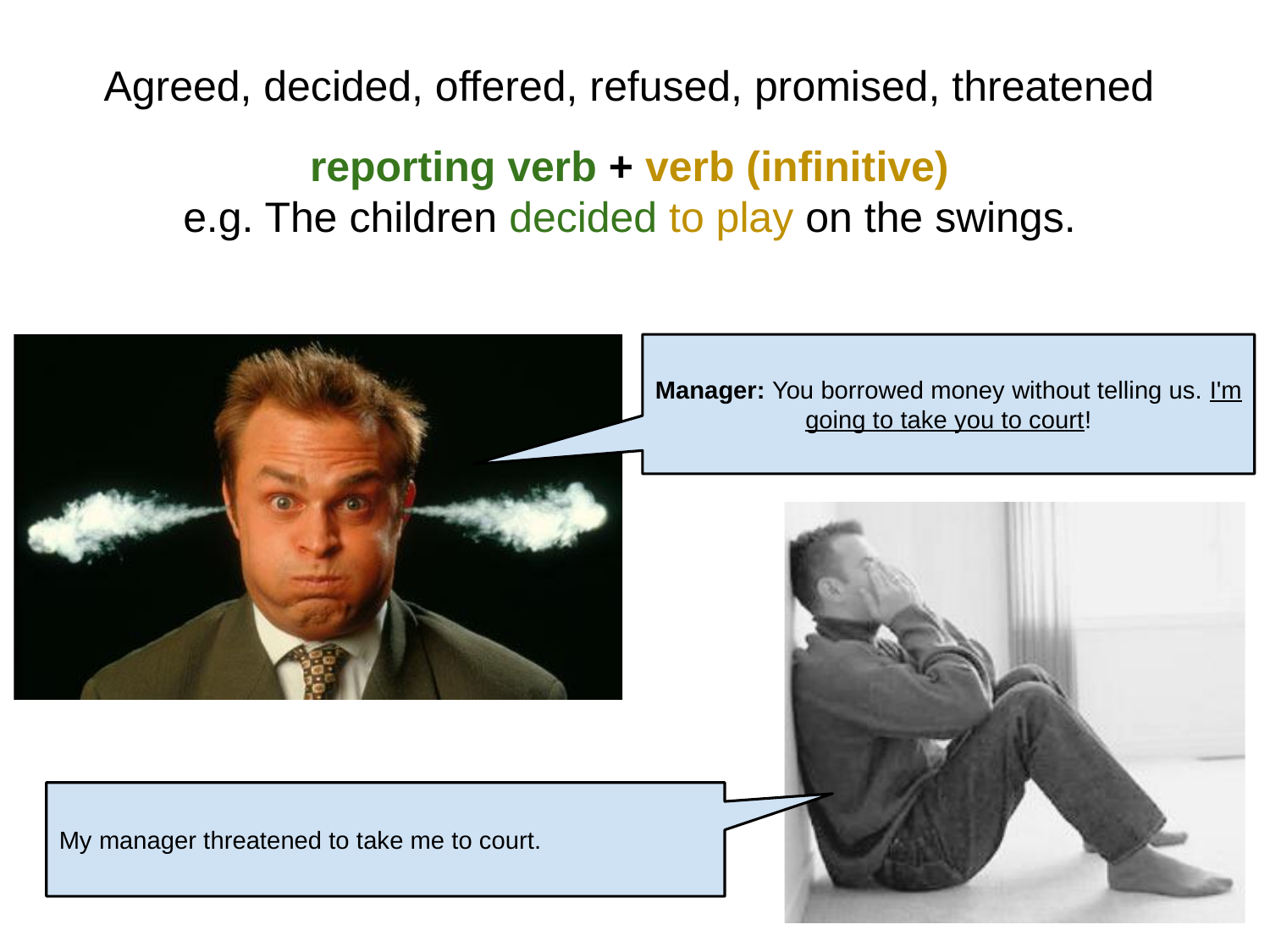

Agreed, decided, offered, refused, promised, threatened

reporting verb + verb (infinitive)
e.g. The children decided to play on the swings.

Manager: You borrowed money without telling us. I'm going to take you to court!

My manager threatened to take me to court.